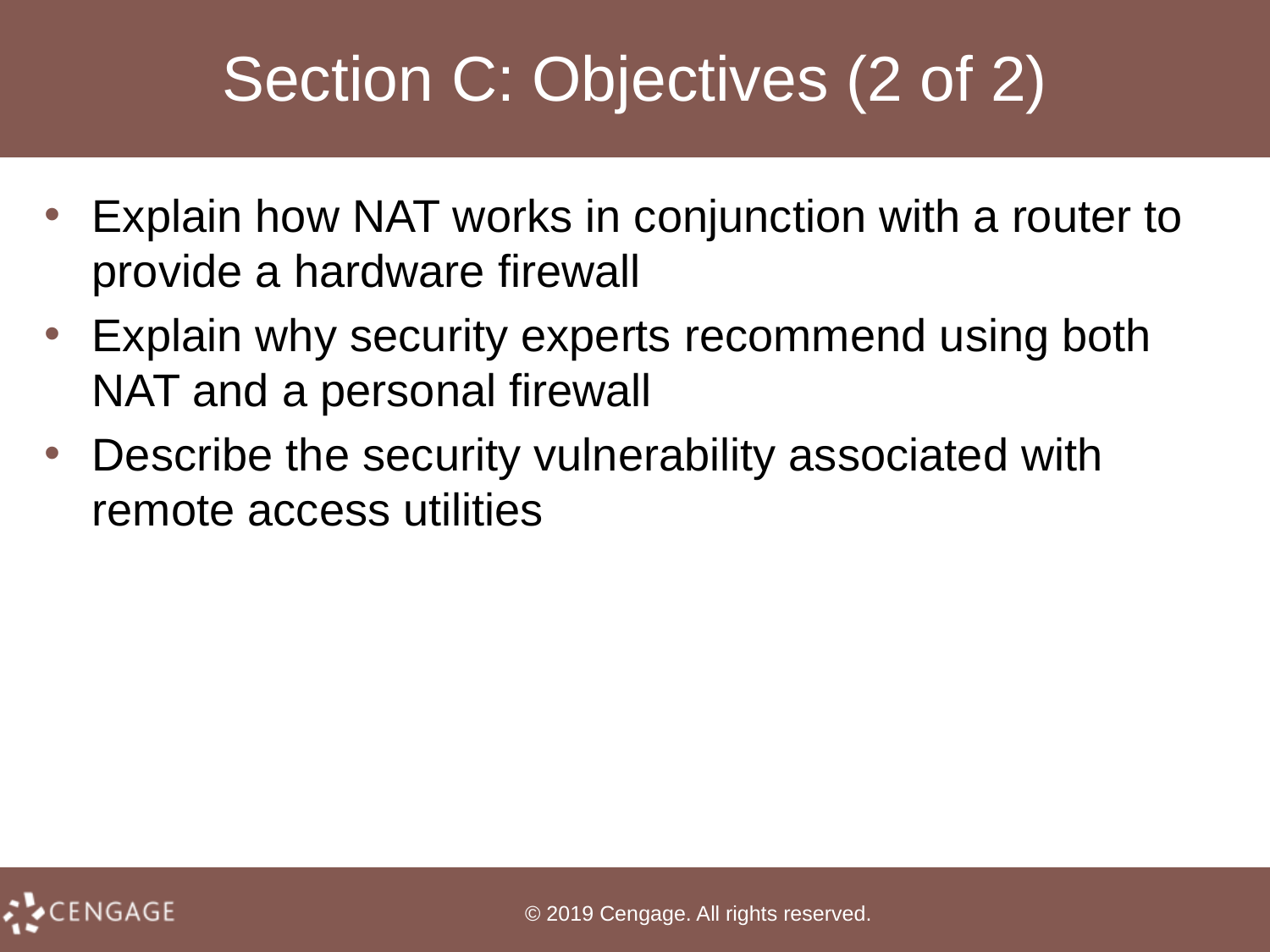

# Section C: Objectives (2 of 2)
Explain how NAT works in conjunction with a router to provide a hardware firewall
Explain why security experts recommend using both NAT and a personal firewall
Describe the security vulnerability associated with remote access utilities